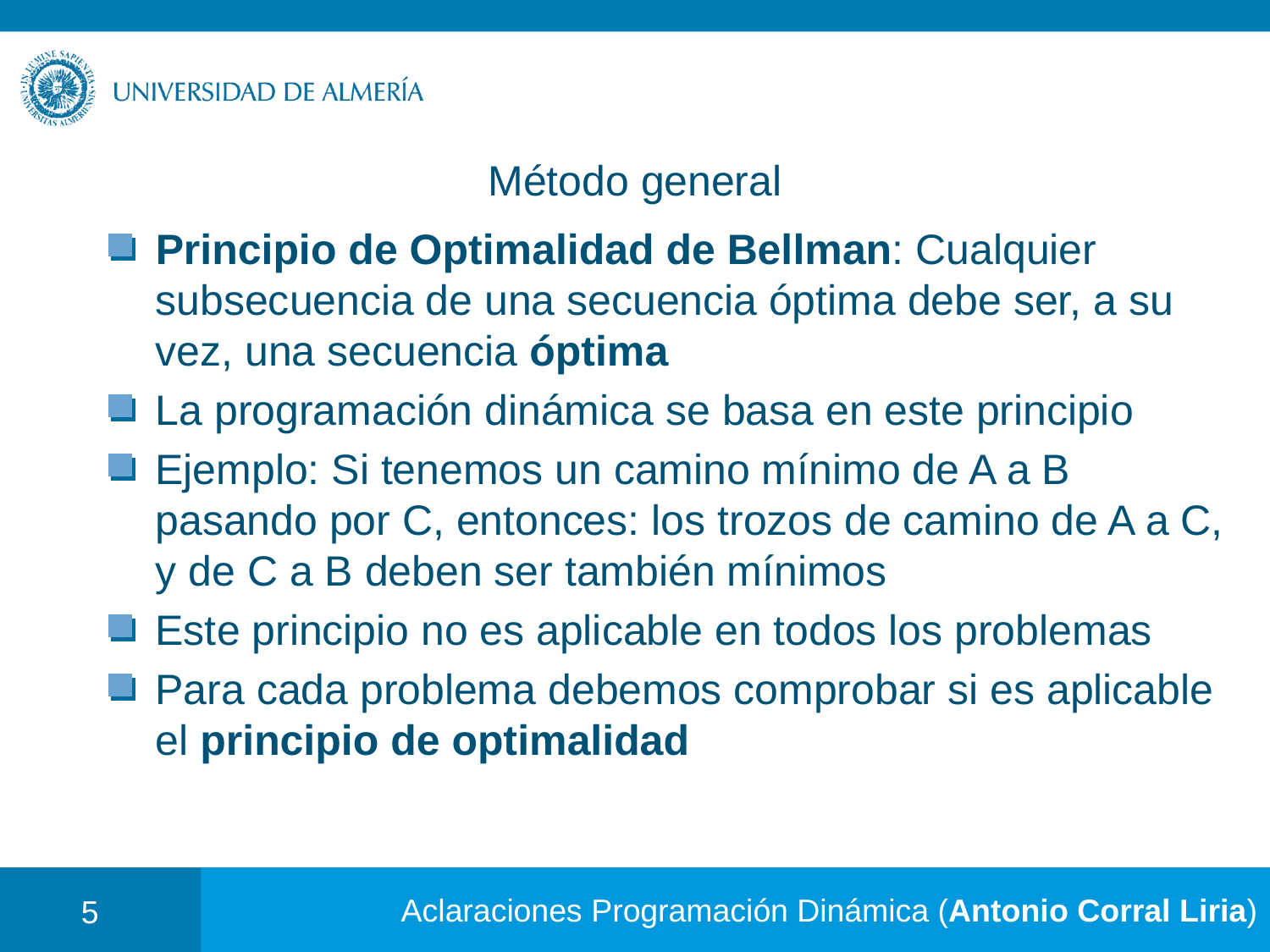

# Método general
Principio de Optimalidad de Bellman: Cualquier subsecuencia de una secuencia óptima debe ser, a su vez, una secuencia óptima
La programación dinámica se basa en este principio
Ejemplo: Si tenemos un camino mínimo de A a B pasando por C, entonces: los trozos de camino de A a C, y de C a B deben ser también mínimos
Este principio no es aplicable en todos los problemas
Para cada problema debemos comprobar si es aplicable el principio de optimalidad
5